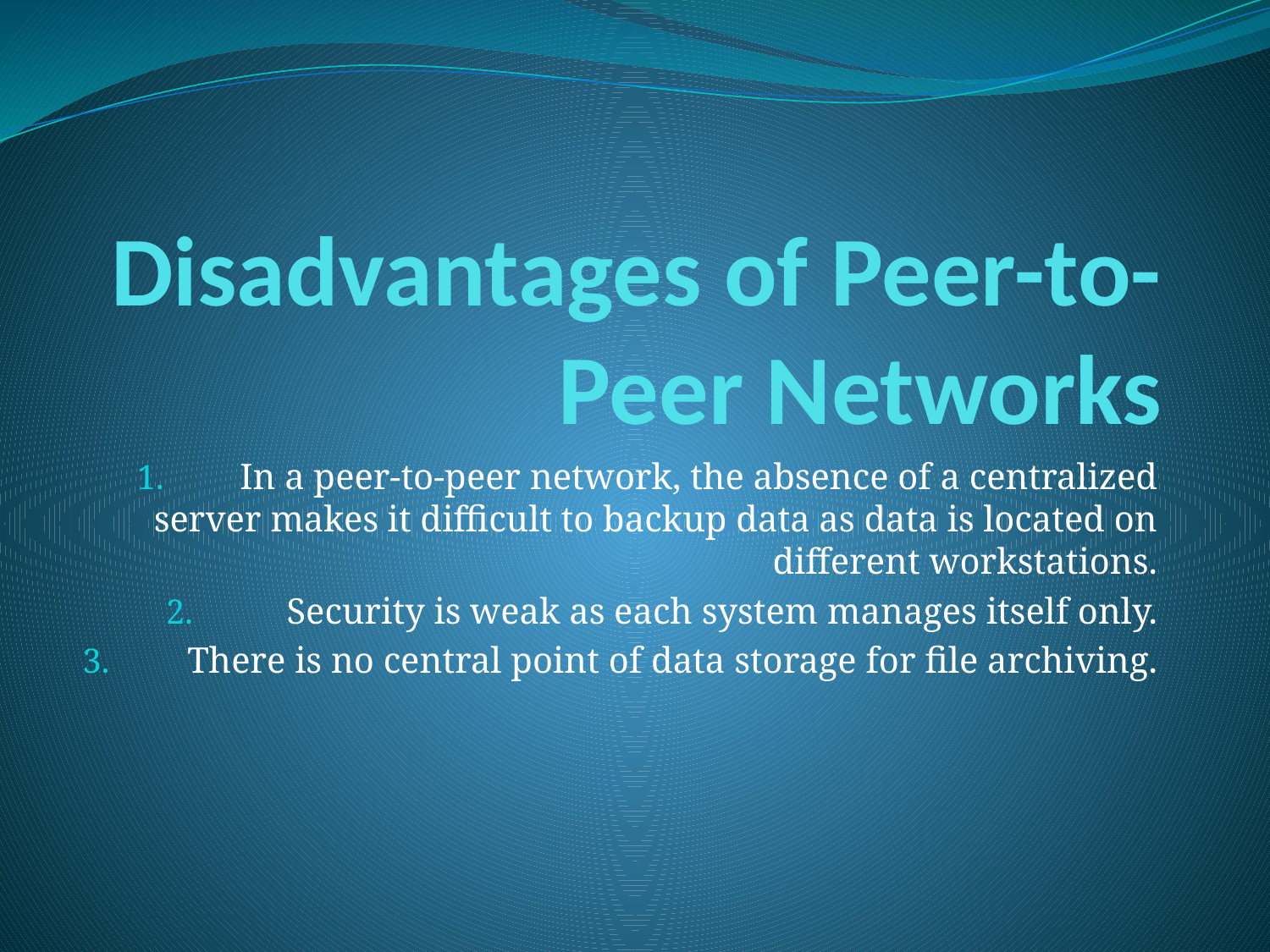

# Disadvantages of Peer-to-Peer Networks
In a peer-to-peer network, the absence of a centralized server makes it difficult to backup data as data is located on different workstations.
 Security is weak as each system manages itself only.
  There is no central point of data storage for file archiving.